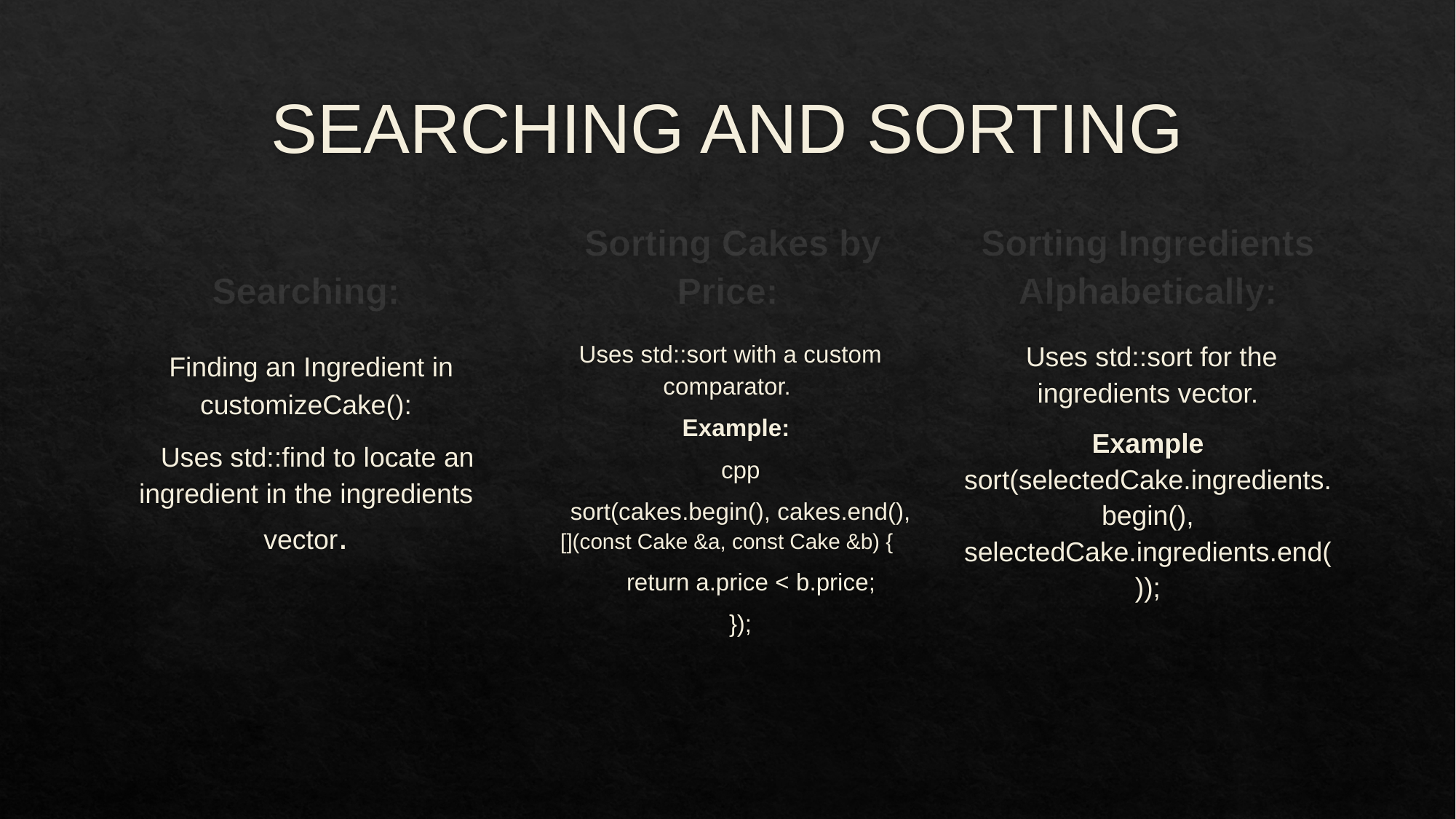

# SEARCHING AND SORTING
 Sorting Cakes by Price:
Searching:
Sorting Ingredients Alphabetically:
 Uses std::sort for the ingredients vector.
   Example    sort(selectedCake.ingredients.begin(), selectedCake.ingredients.end());
 Finding an Ingredient in customizeCake():
   Uses std::find to locate an ingredient in the ingredients vector.
 Uses std::sort with a custom comparator.
   Example:
    cpp
    sort(cakes.begin(), cakes.end(), [](const Cake &a, const Cake &b) {
        return a.price < b.price;
    });